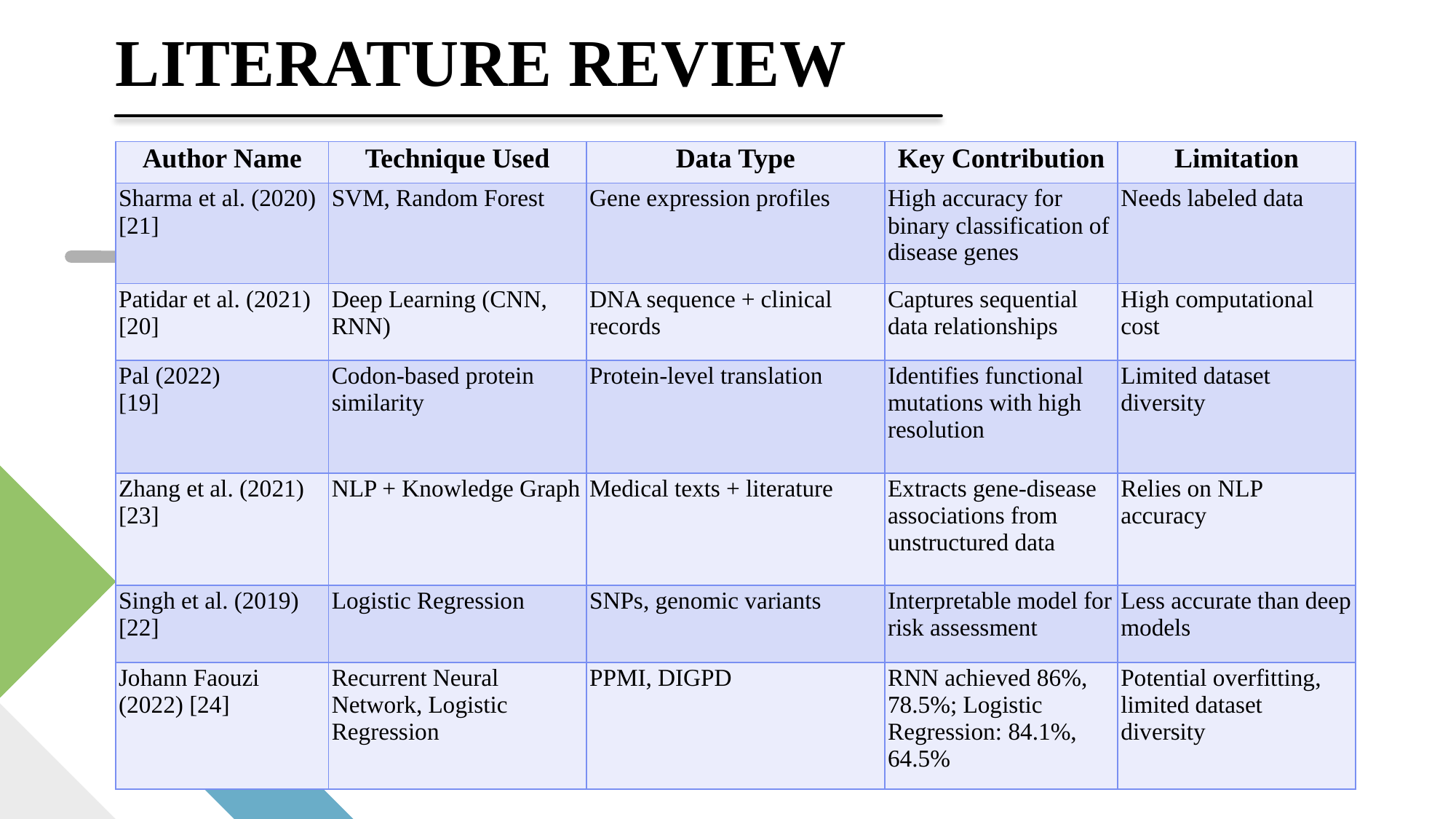

# LITERATURE REVIEW
| Author Name | Technique Used | Data Type | Key Contribution | Limitation |
| --- | --- | --- | --- | --- |
| Sharma et al. (2020) [21] | SVM, Random Forest | Gene expression profiles | High accuracy for binary classification of disease genes | Needs labeled data |
| Patidar et al. (2021) [20] | Deep Learning (CNN, RNN) | DNA sequence + clinical records | Captures sequential data relationships | High computational cost |
| Pal (2022) [19] | Codon-based protein similarity | Protein-level translation | Identifies functional mutations with high resolution | Limited dataset diversity |
| Zhang et al. (2021) [23] | NLP + Knowledge Graph | Medical texts + literature | Extracts gene-disease associations from unstructured data | Relies on NLP accuracy |
| Singh et al. (2019) [22] | Logistic Regression | SNPs, genomic variants | Interpretable model for risk assessment | Less accurate than deep models |
| Johann Faouzi  (2022) [24] | Recurrent Neural Network, Logistic Regression | PPMI, DIGPD | RNN achieved 86%, 78.5%; Logistic Regression: 84.1%, 64.5% | Potential overfitting, limited dataset diversity |